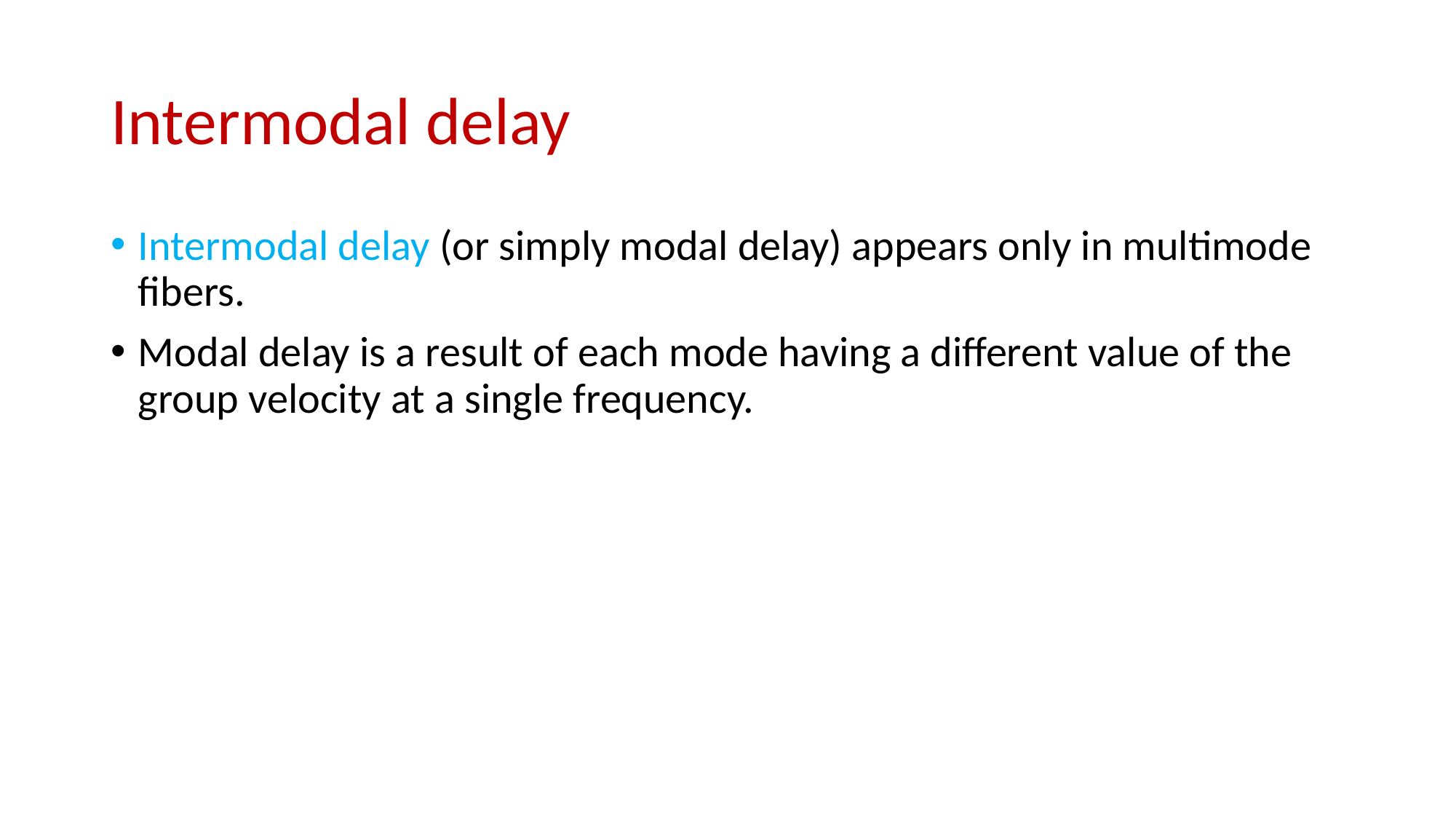

# Intermodal delay
Intermodal delay (or simply modal delay) appears only in multimode fibers.
Modal delay is a result of each mode having a different value of the group velocity at a single frequency.